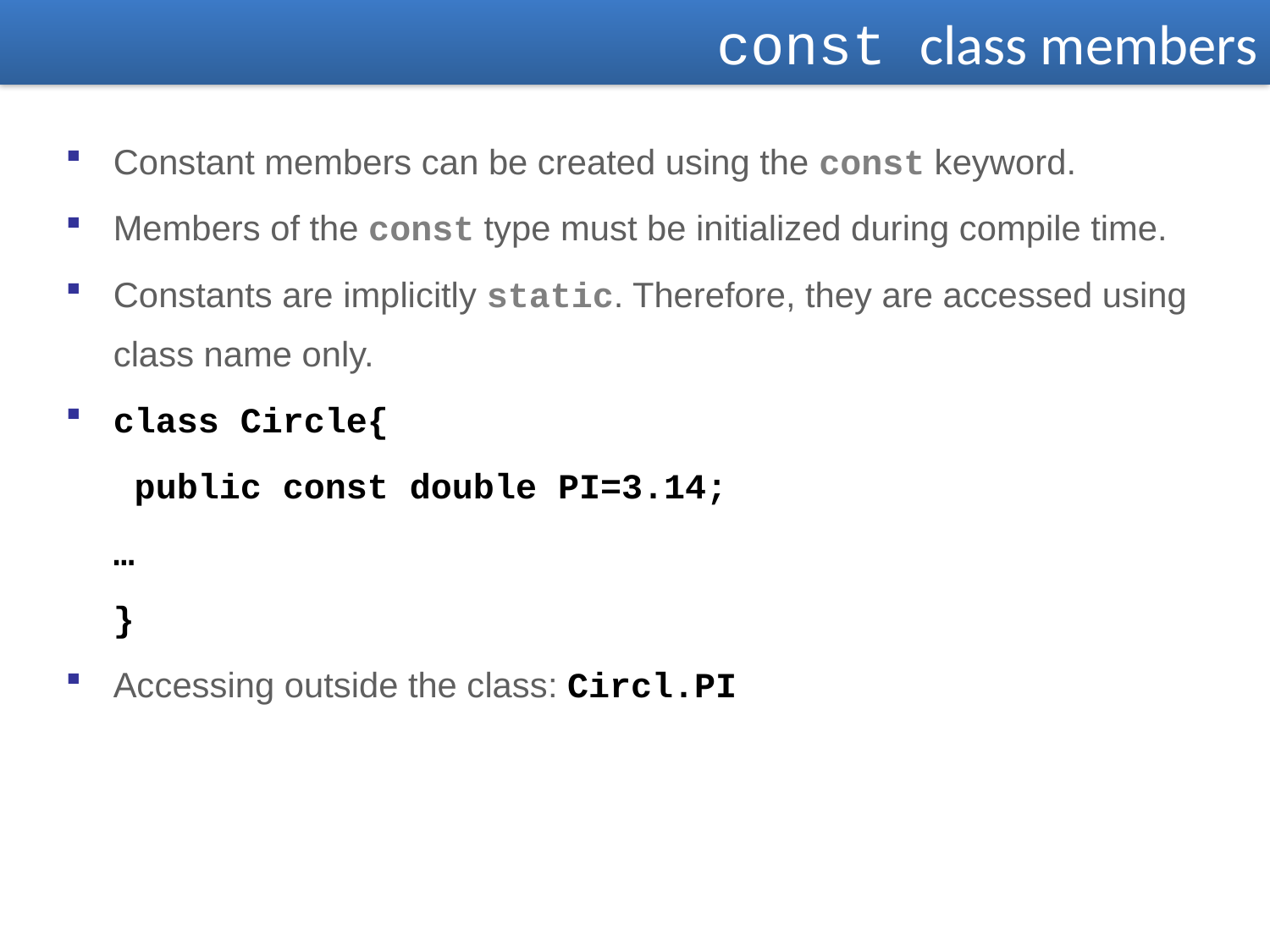

const class members
Constant members can be created using the const keyword.
Members of the const type must be initialized during compile time.
Constants are implicitly static. Therefore, they are accessed using class name only.
class Circle{
	 public const double PI=3.14;
	…
	}
Accessing outside the class: Circl.PI